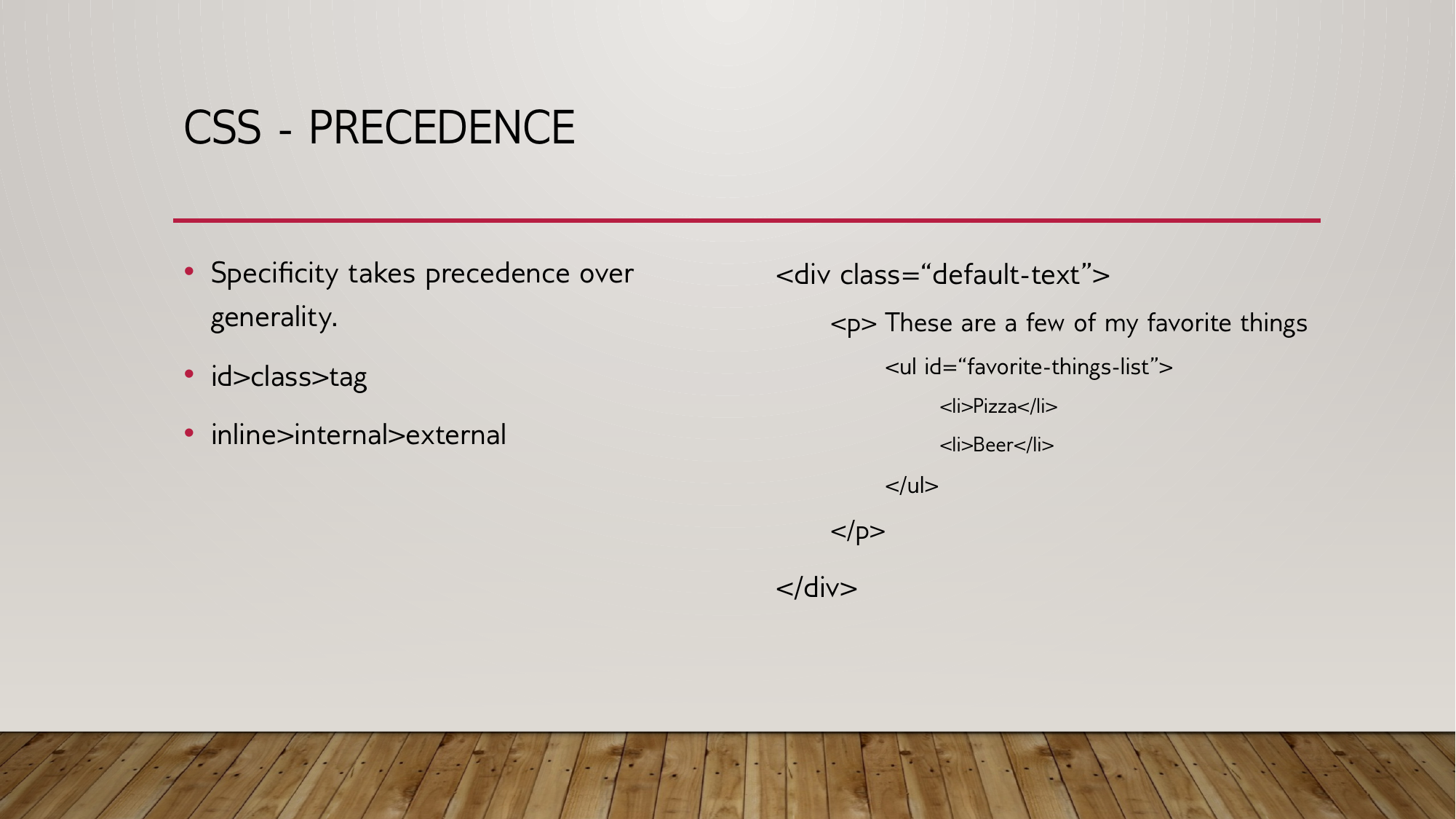

# CSS - Precedence
Specificity takes precedence over generality.
id>class>tag
inline>internal>external

<div class=“default-text”>
<p> These are a few of my favorite things
<ul id=“favorite-things-list”>
<li>Pizza</li>
<li>Beer</li>
</ul>
</p>
</div>